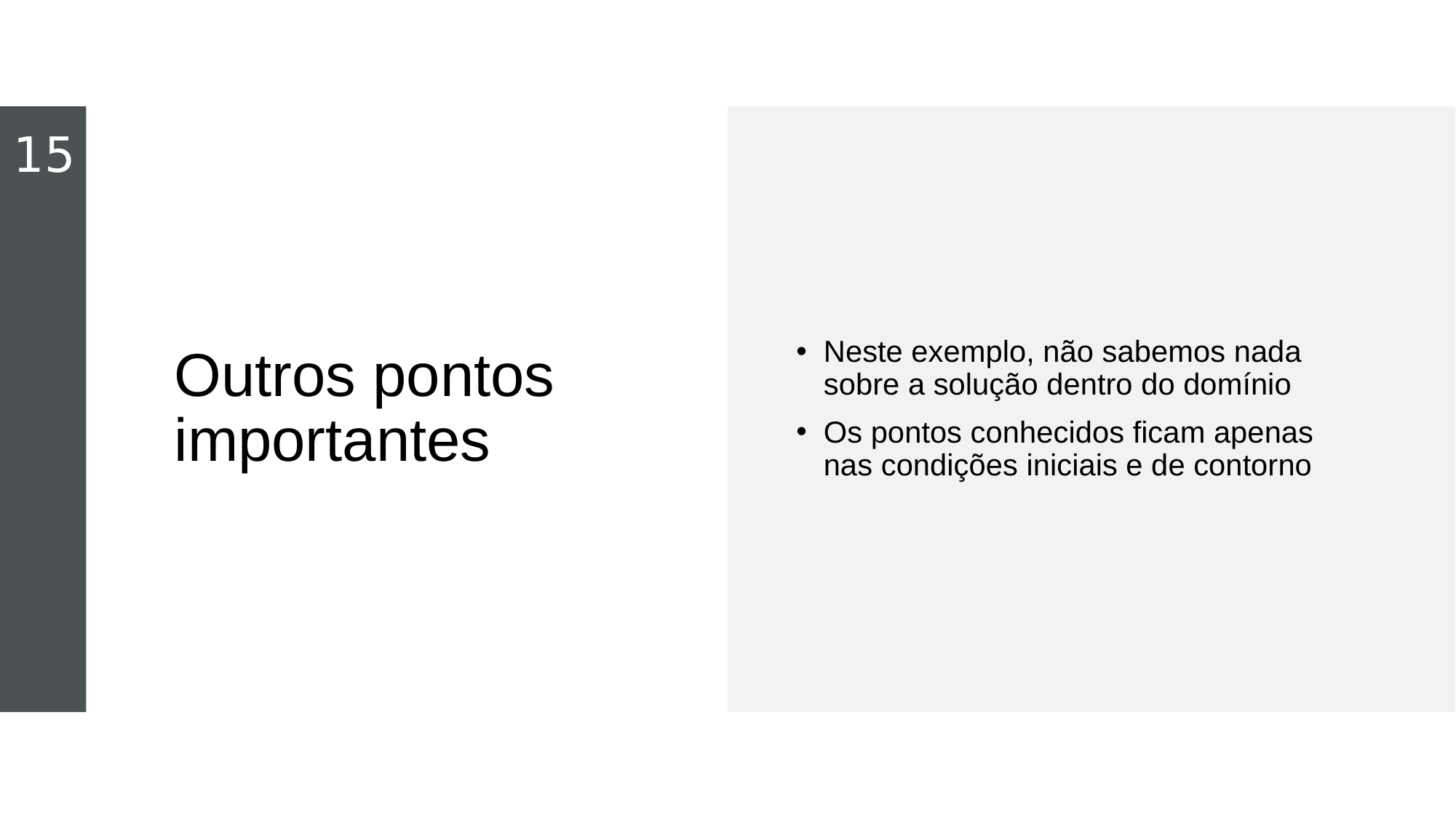

15
# Outros pontos importantes
Neste exemplo, não sabemos nada sobre a solução dentro do domínio
Os pontos conhecidos ficam apenas nas condições iniciais e de contorno